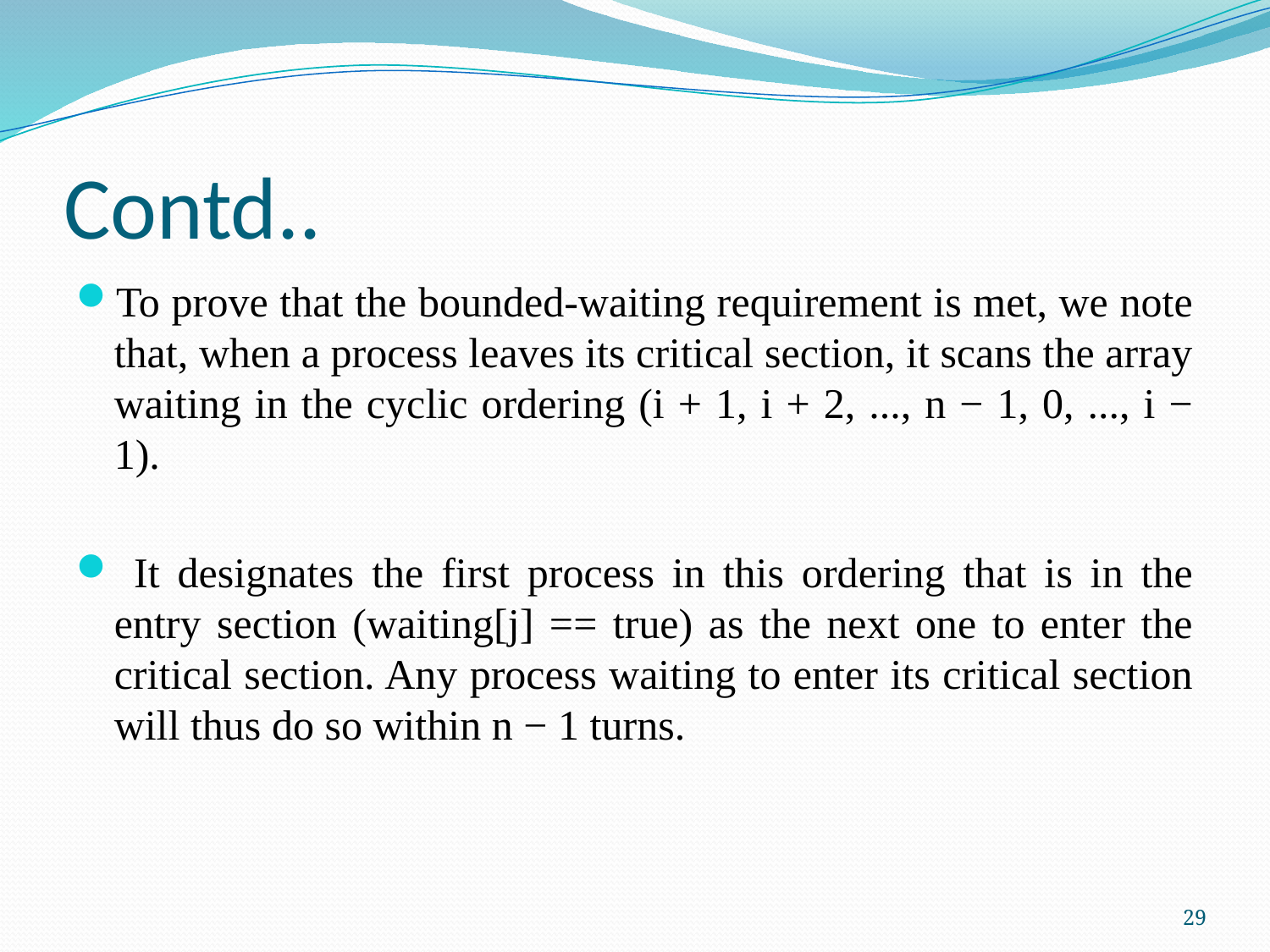

# Contd..
To prove that the bounded-waiting requirement is met, we note that, when a process leaves its critical section, it scans the array waiting in the cyclic ordering (i + 1, i + 2, ..., n − 1, 0, ..., i − 1).

 It designates the first process in this ordering that is in the entry section (waiting[j] == true) as the next one to enter the critical section. Any process waiting to enter its critical section will thus do so within n − 1 turns.
29